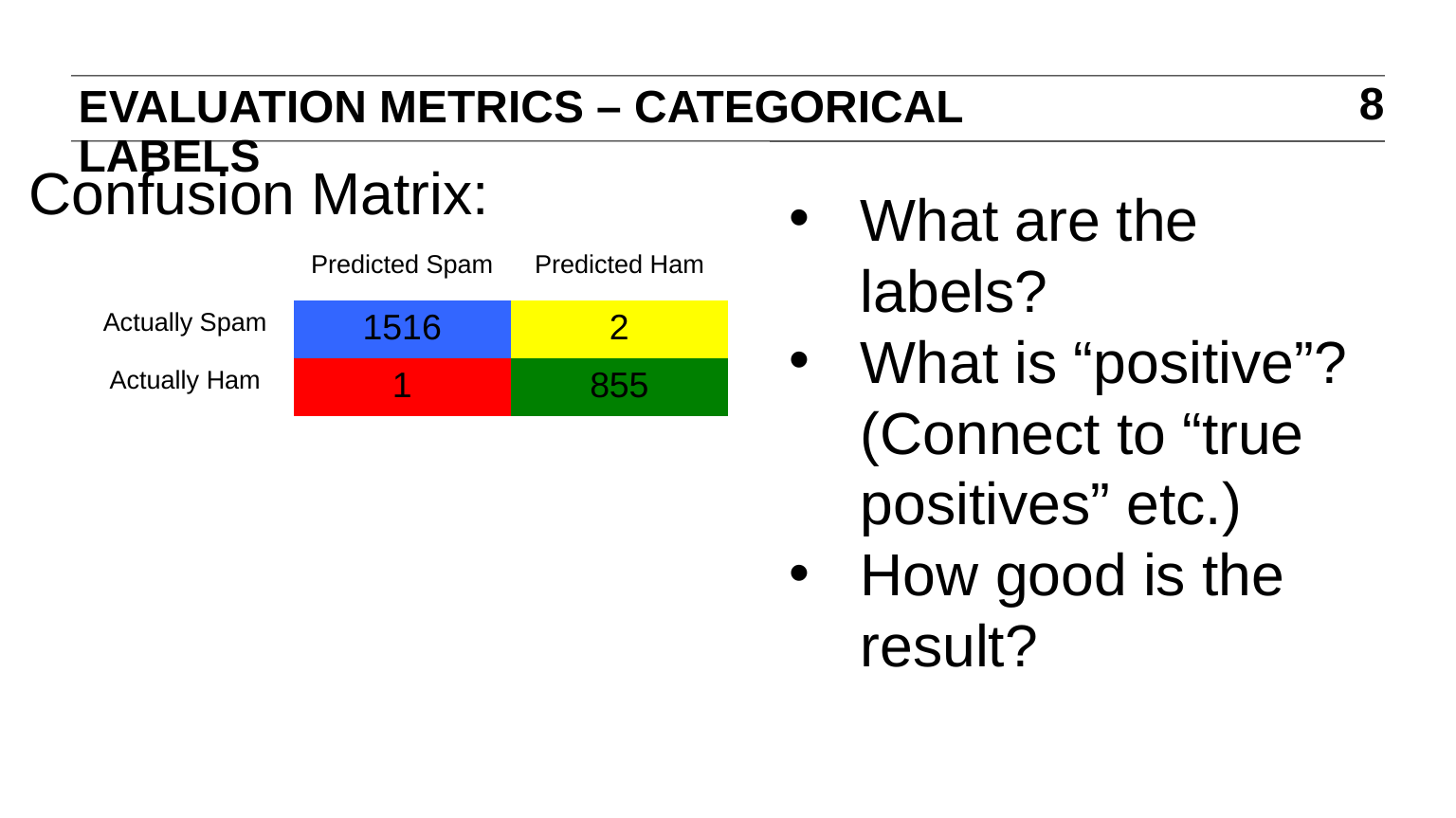

EVALUATION METRICS – Categorical labels
8
Confusion Matrix:
What are the labels?
What is “positive”? (Connect to “true positives” etc.)
How good is the result?

|  | Predicted Spam | Predicted Ham |
| --- | --- | --- |
| Actually Spam | 1516 | 2 |
| Actually Ham | 1 | 855 |